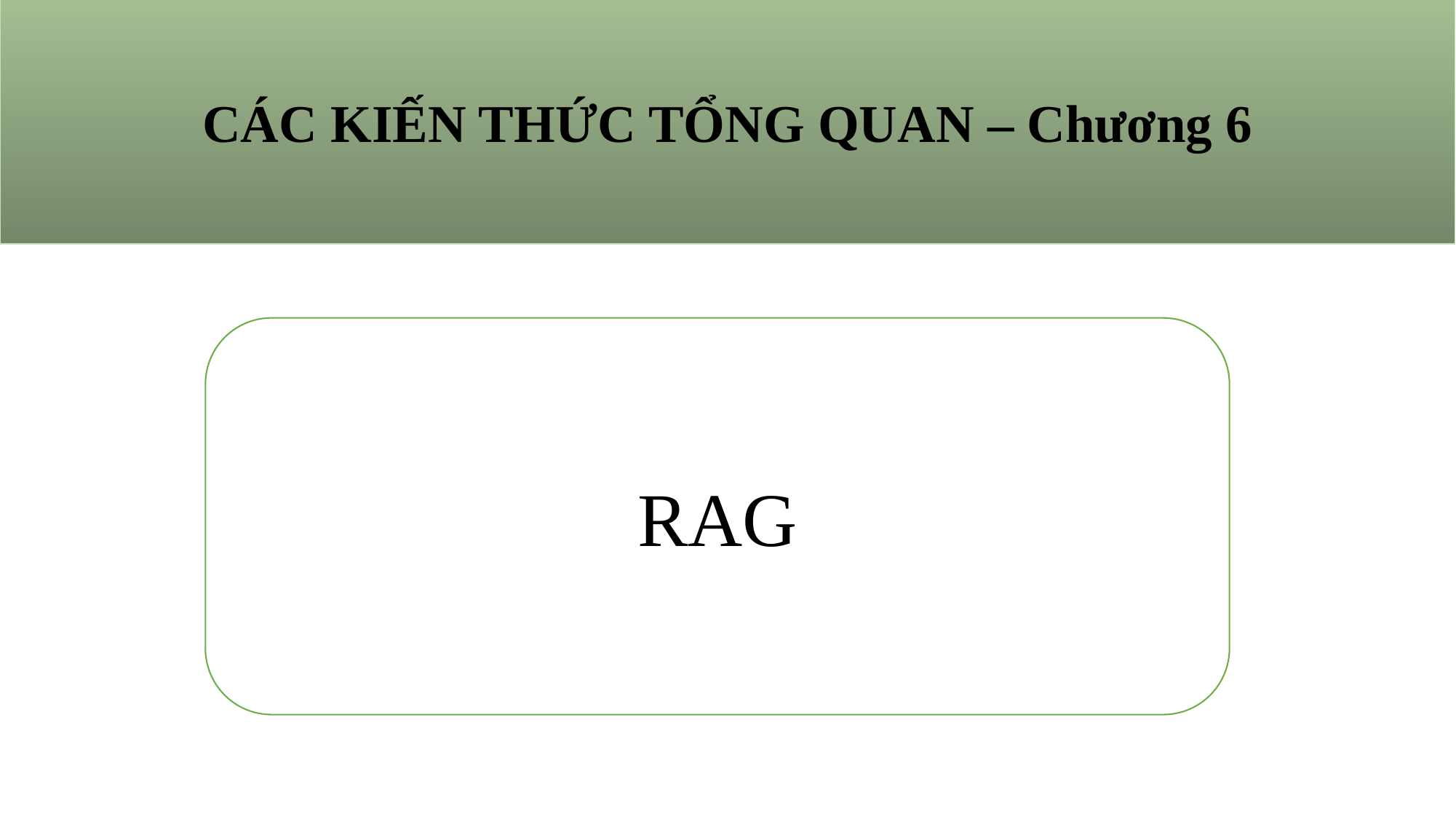

CÁC KIẾN THỨC TỔNG QUAN – Chương 6
RAG